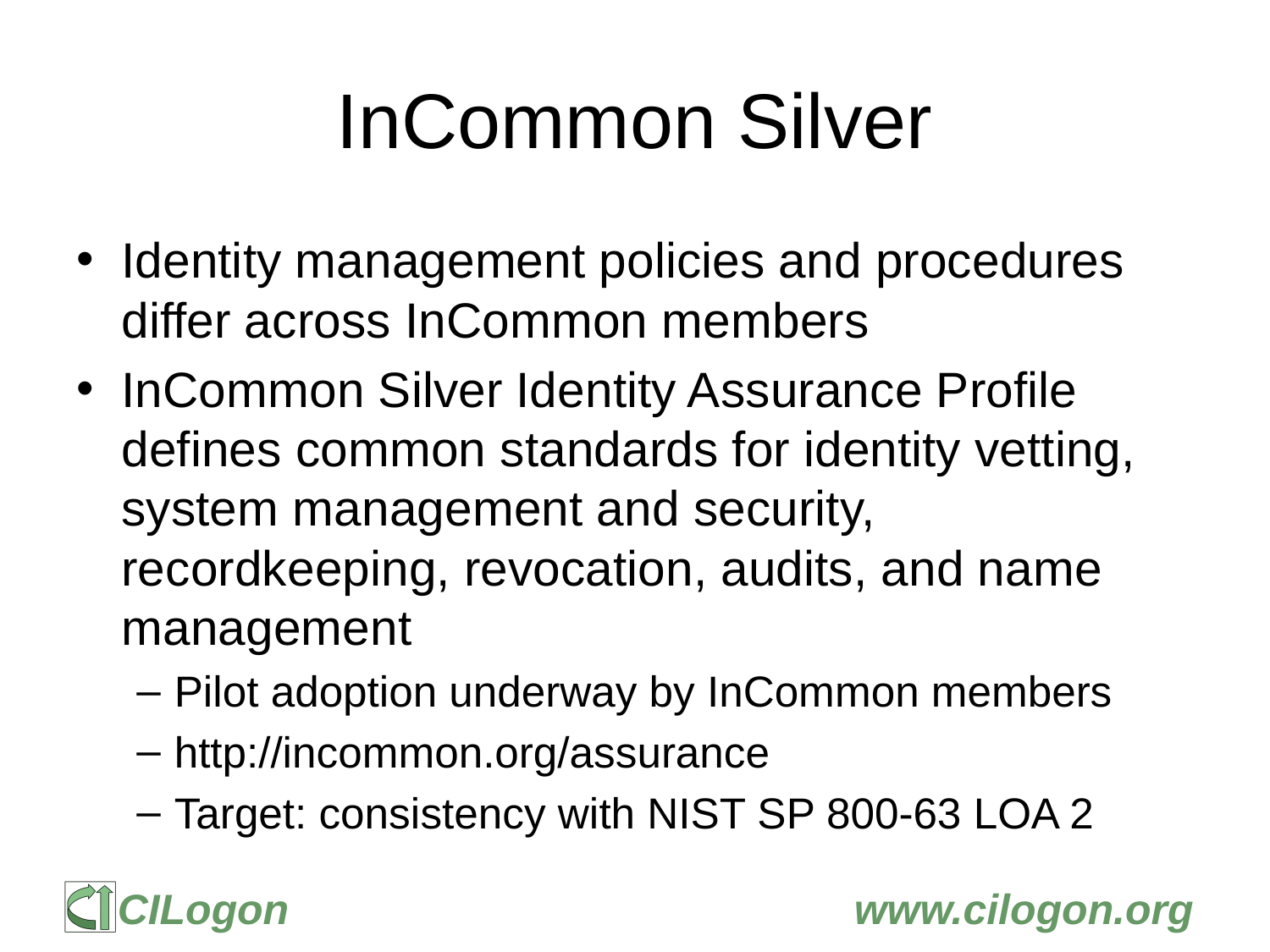

# InCommon Silver
Identity management policies and procedures differ across InCommon members
InCommon Silver Identity Assurance Profile defines common standards for identity vetting, system management and security, recordkeeping, revocation, audits, and name management
Pilot adoption underway by InCommon members
http://incommon.org/assurance
Target: consistency with NIST SP 800-63 LOA 2